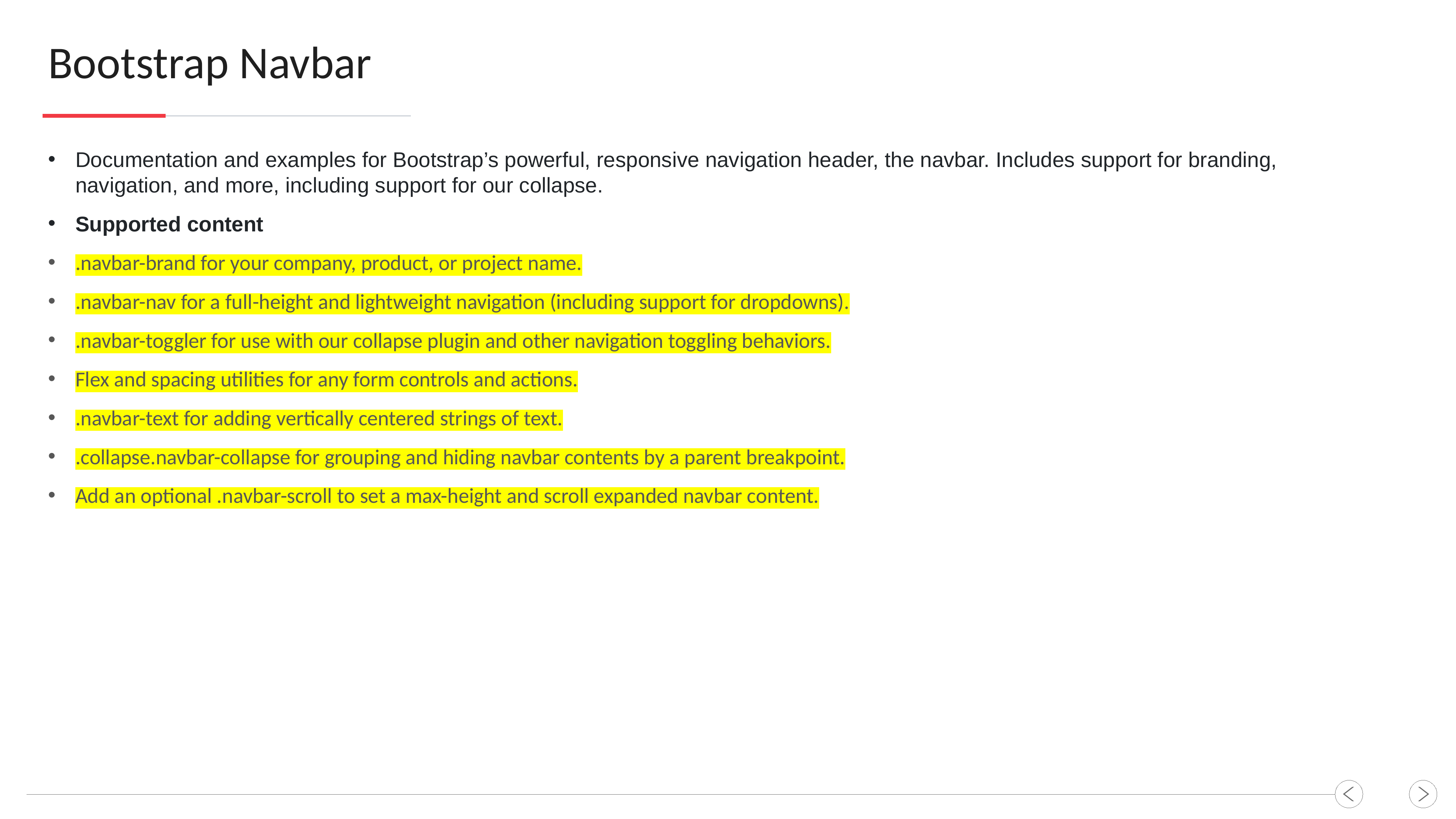

Bootstrap Navbar
Documentation and examples for Bootstrap’s powerful, responsive navigation header, the navbar. Includes support for branding, navigation, and more, including support for our collapse.
Supported content
.navbar-brand for your company, product, or project name.
.navbar-nav for a full-height and lightweight navigation (including support for dropdowns).
.navbar-toggler for use with our collapse plugin and other navigation toggling behaviors.
Flex and spacing utilities for any form controls and actions.
.navbar-text for adding vertically centered strings of text.
.collapse.navbar-collapse for grouping and hiding navbar contents by a parent breakpoint.
Add an optional .navbar-scroll to set a max-height and scroll expanded navbar content.